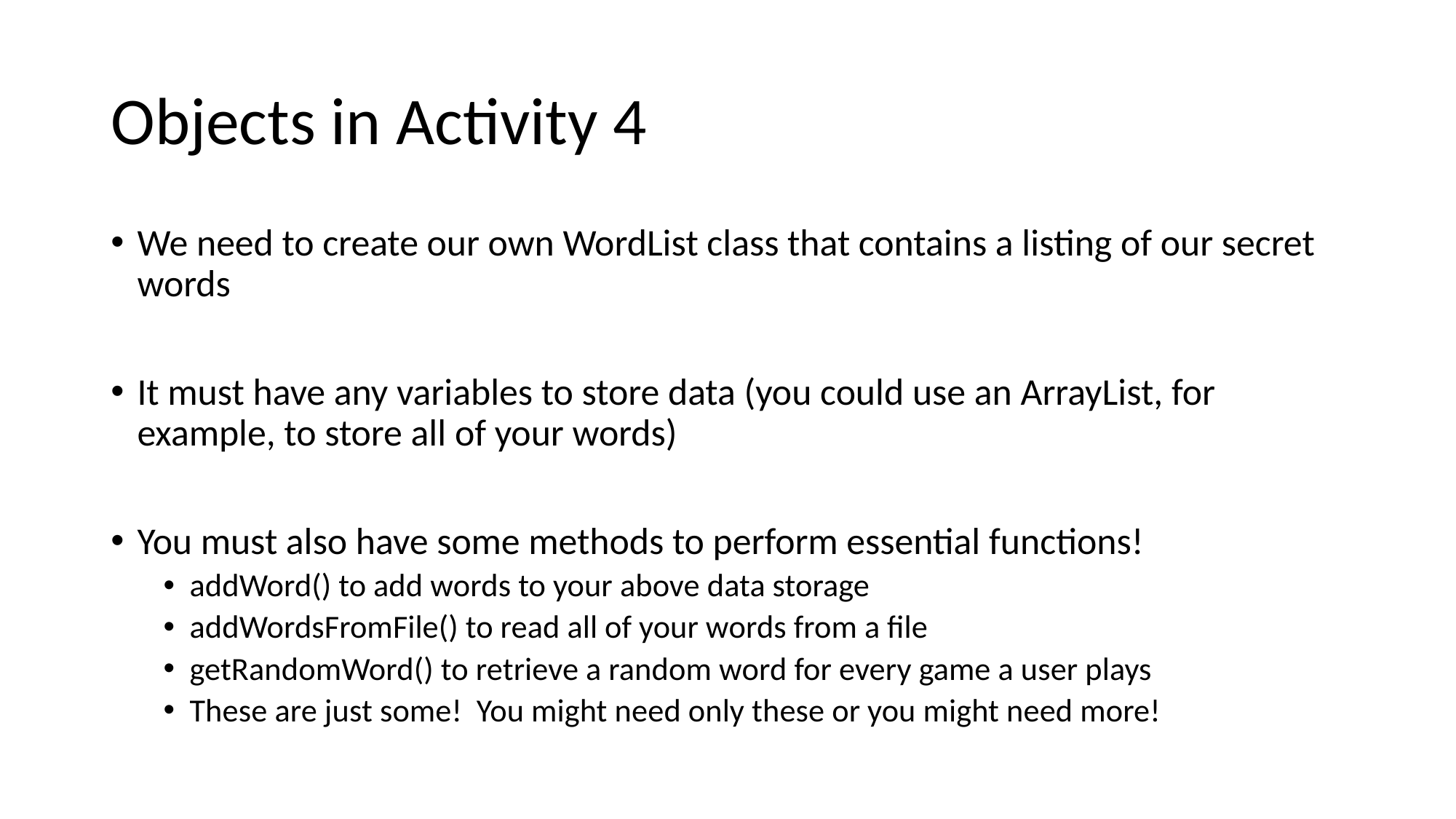

# Objects in Activity 4
We need to create our own WordList class that contains a listing of our secret words

It must have any variables to store data (you could use an ArrayList, for example, to store all of your words)

You must also have some methods to perform essential functions!
addWord() to add words to your above data storage
addWordsFromFile() to read all of your words from a file
getRandomWord() to retrieve a random word for every game a user plays
These are just some!  You might need only these or you might need more!